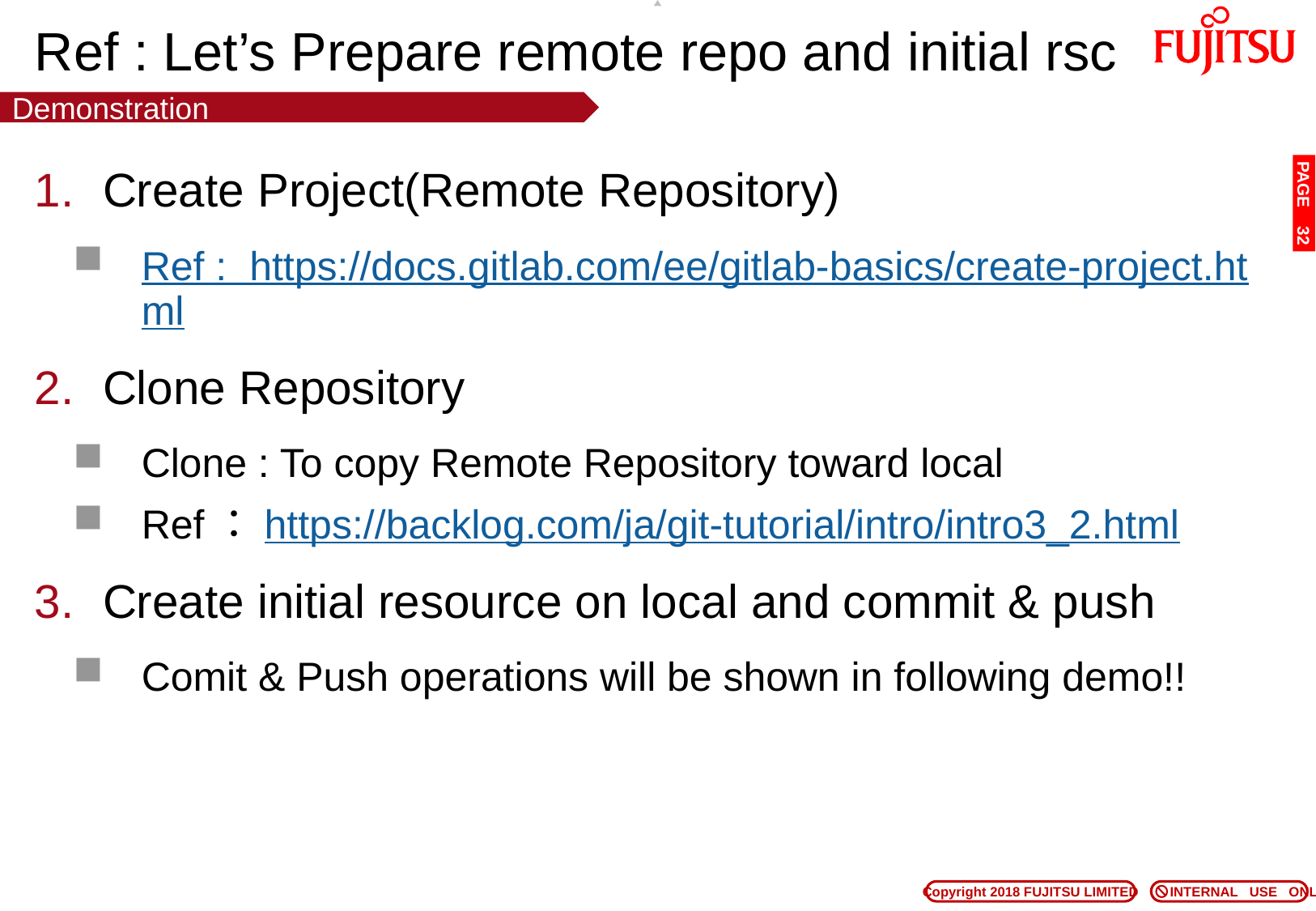

# Ref : Let’s Prepare remote repo and initial rsc
Demonstration
Create Project(Remote Repository)
Ref :  https://docs.gitlab.com/ee/gitlab-basics/create-project.html
Clone Repository
Clone : To copy Remote Repository toward local
Ref：https://backlog.com/ja/git-tutorial/intro/intro3_2.html
Create initial resource on local and commit & push
Comit & Push operations will be shown in following demo!!

PAGE    32